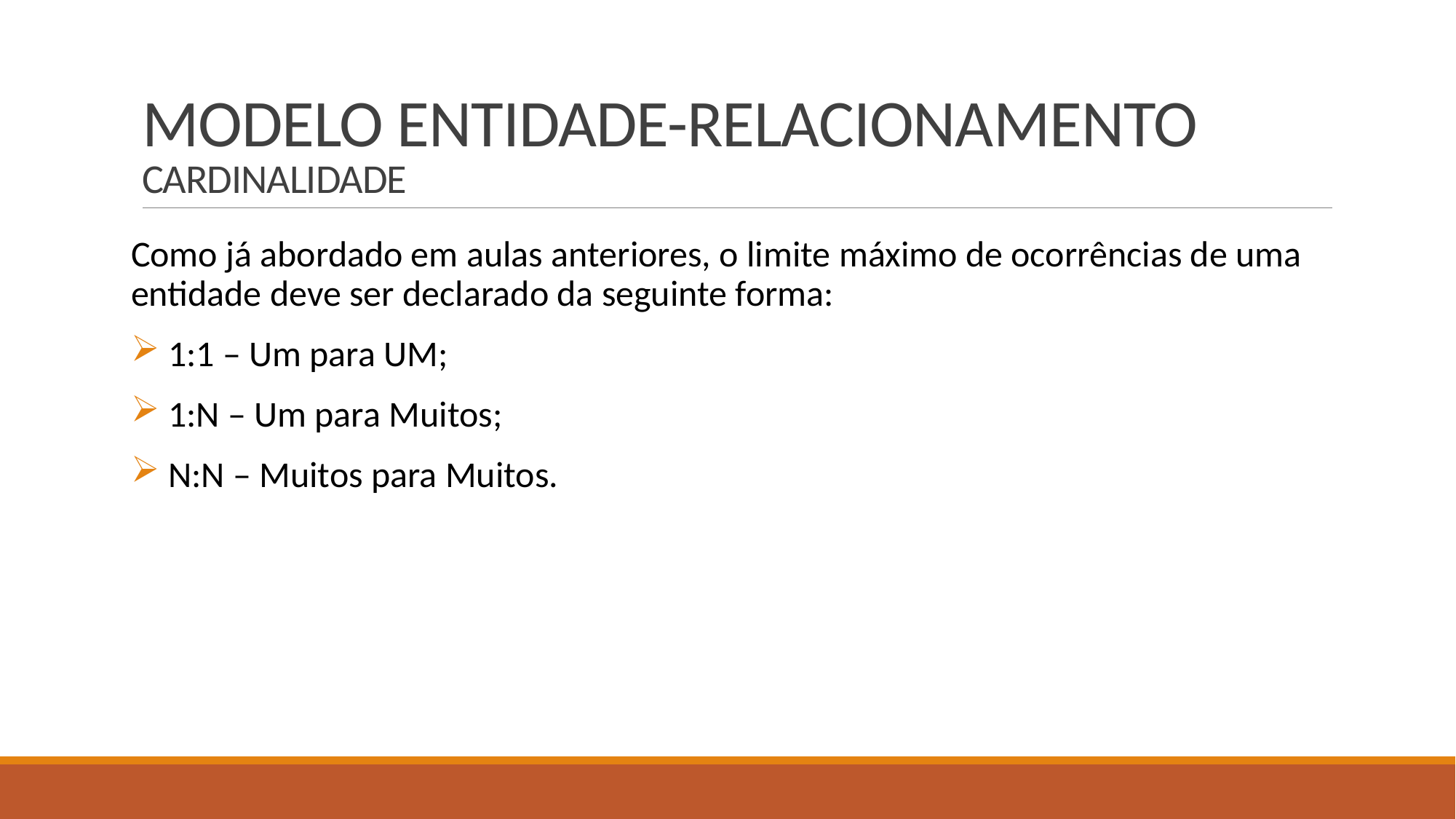

# MODELO ENTIDADE-RELACIONAMENTO CARDINALIDADE
Como já abordado em aulas anteriores, o limite máximo de ocorrências de uma entidade deve ser declarado da seguinte forma:
 1:1 – Um para UM;
 1:N – Um para Muitos;
 N:N – Muitos para Muitos.